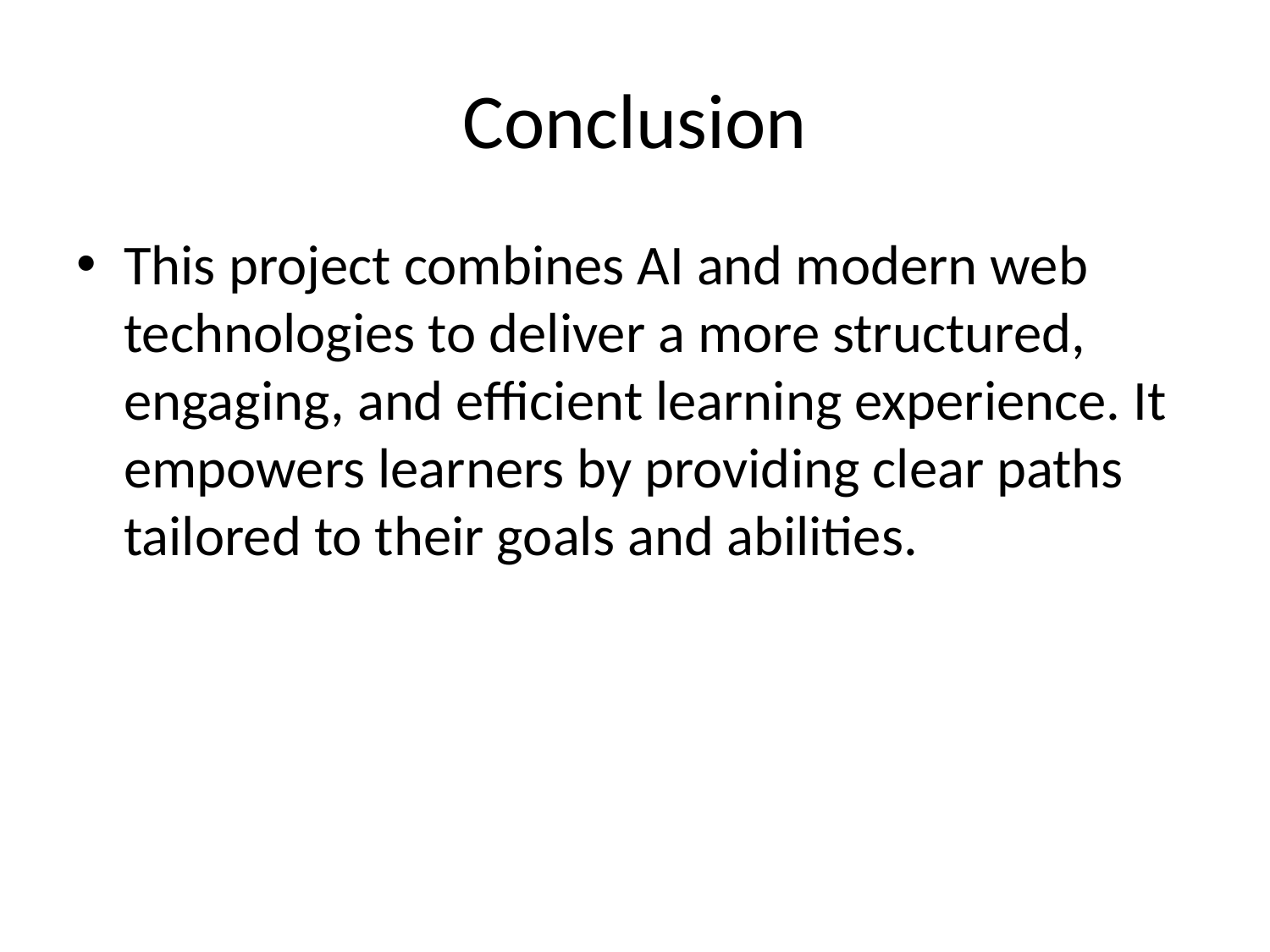

# Conclusion
This project combines AI and modern web technologies to deliver a more structured, engaging, and efficient learning experience. It empowers learners by providing clear paths tailored to their goals and abilities.